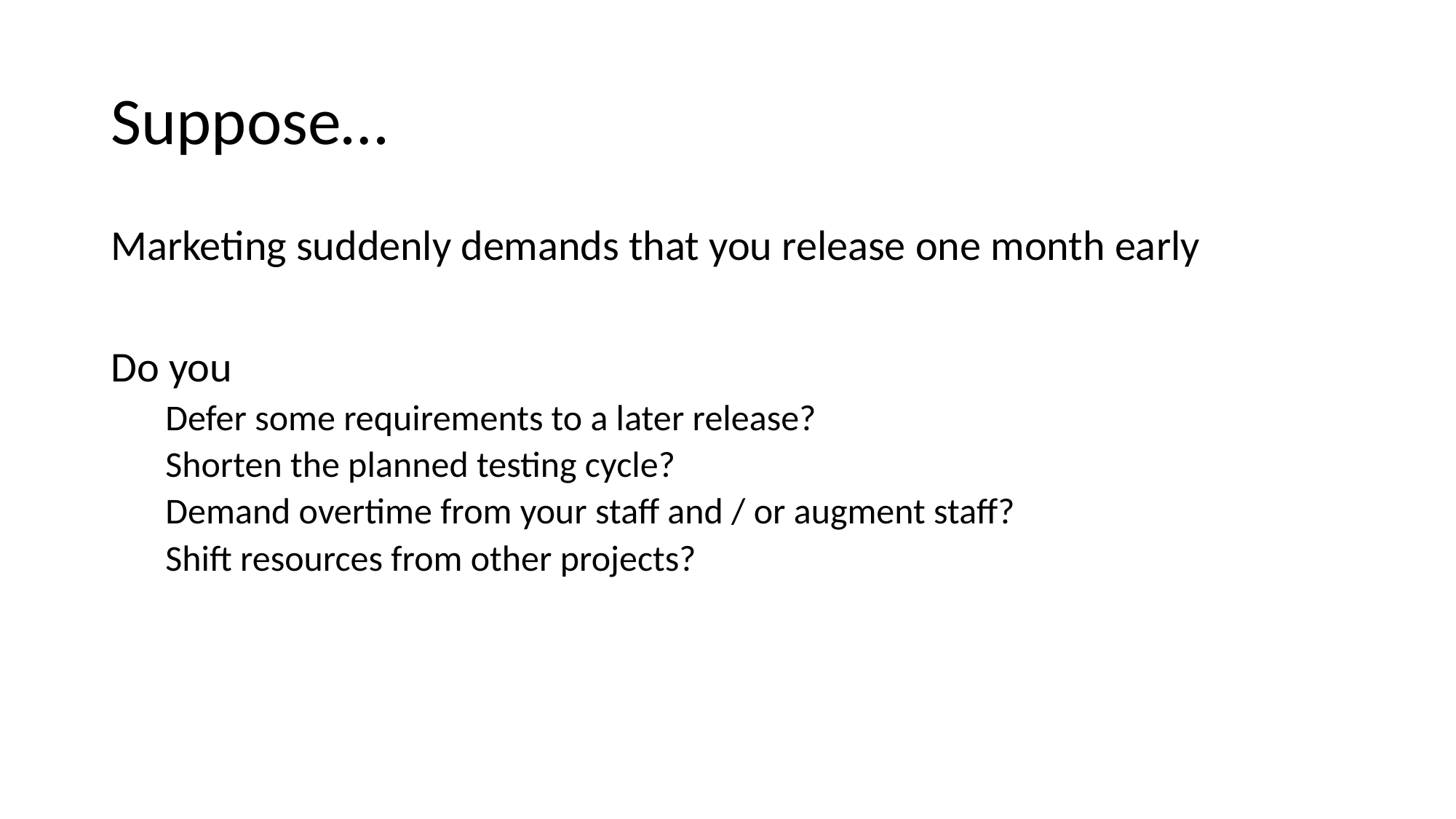

# Suppose…
Marketing suddenly demands that you release one month early

Do you
Defer some requirements to a later release?
Shorten the planned testing cycle?
Demand overtime from your staff and / or augment staff?
Shift resources from other projects?